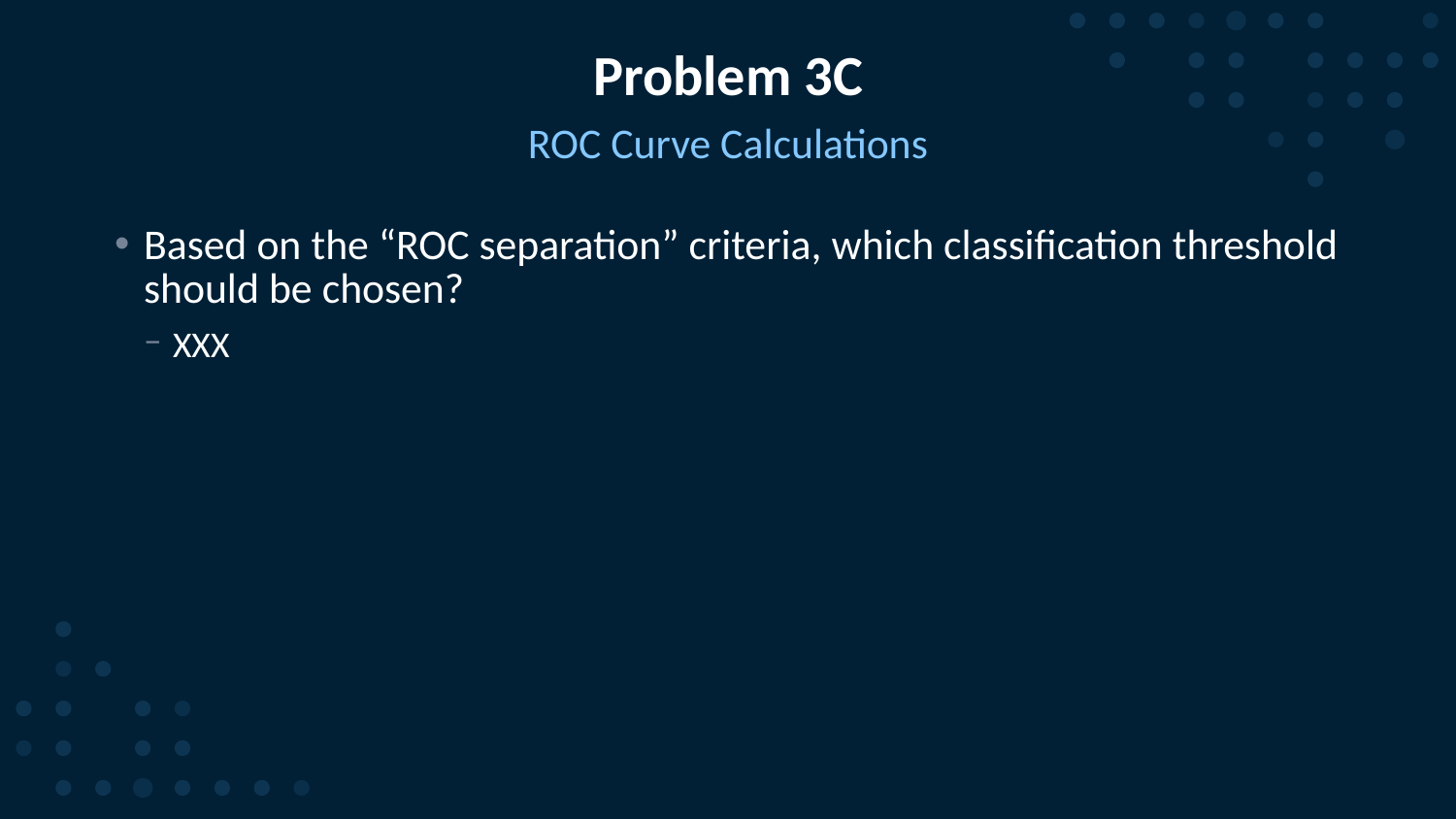

# Problem 3C
ROC Curve Calculations
Based on the “ROC separation” criteria, which classification threshold should be chosen?
XXX